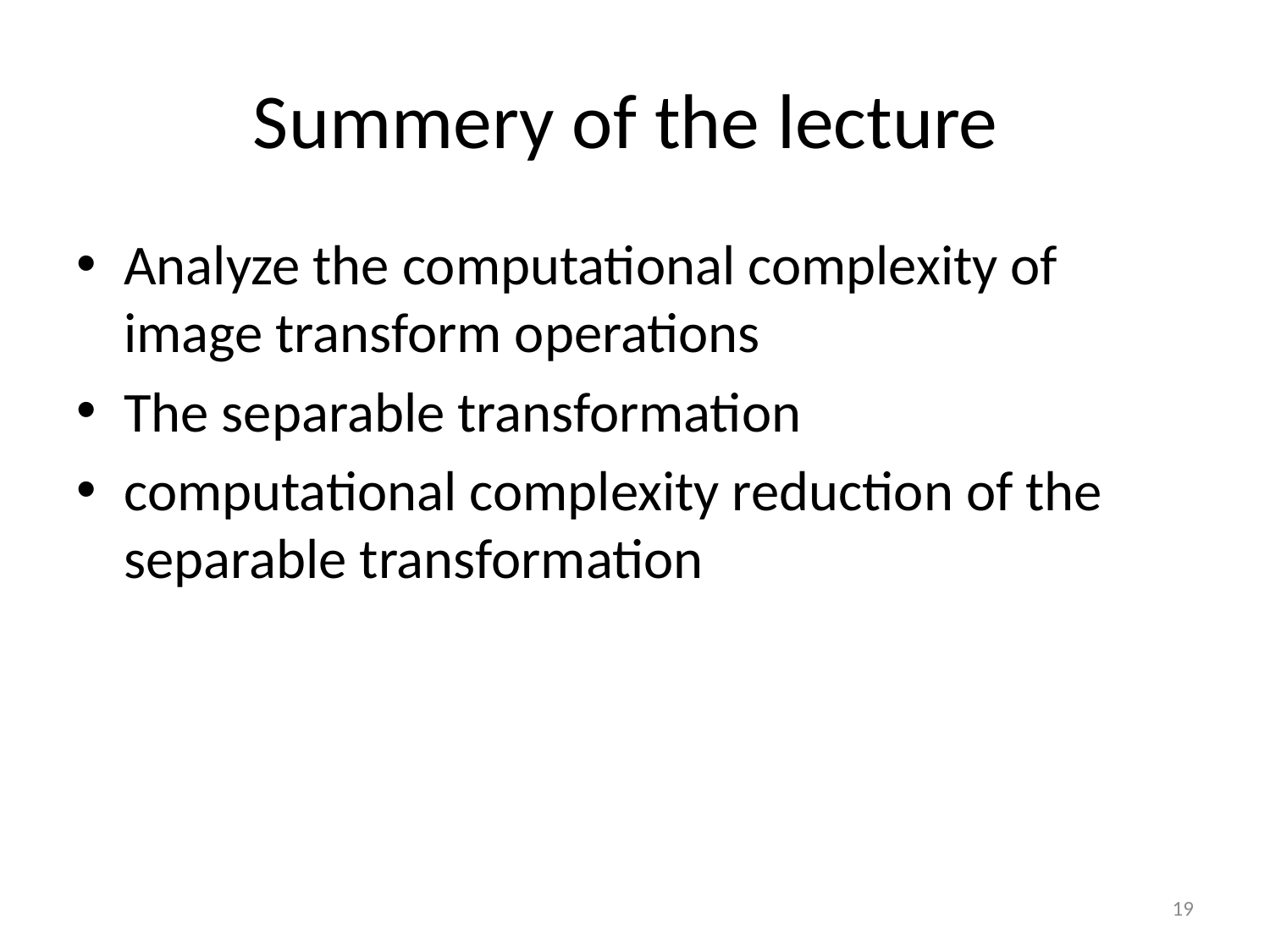

# Summery of the lecture
Analyze the computational complexity of image transform operations
The separable transformation
computational complexity reduction of the separable transformation
19